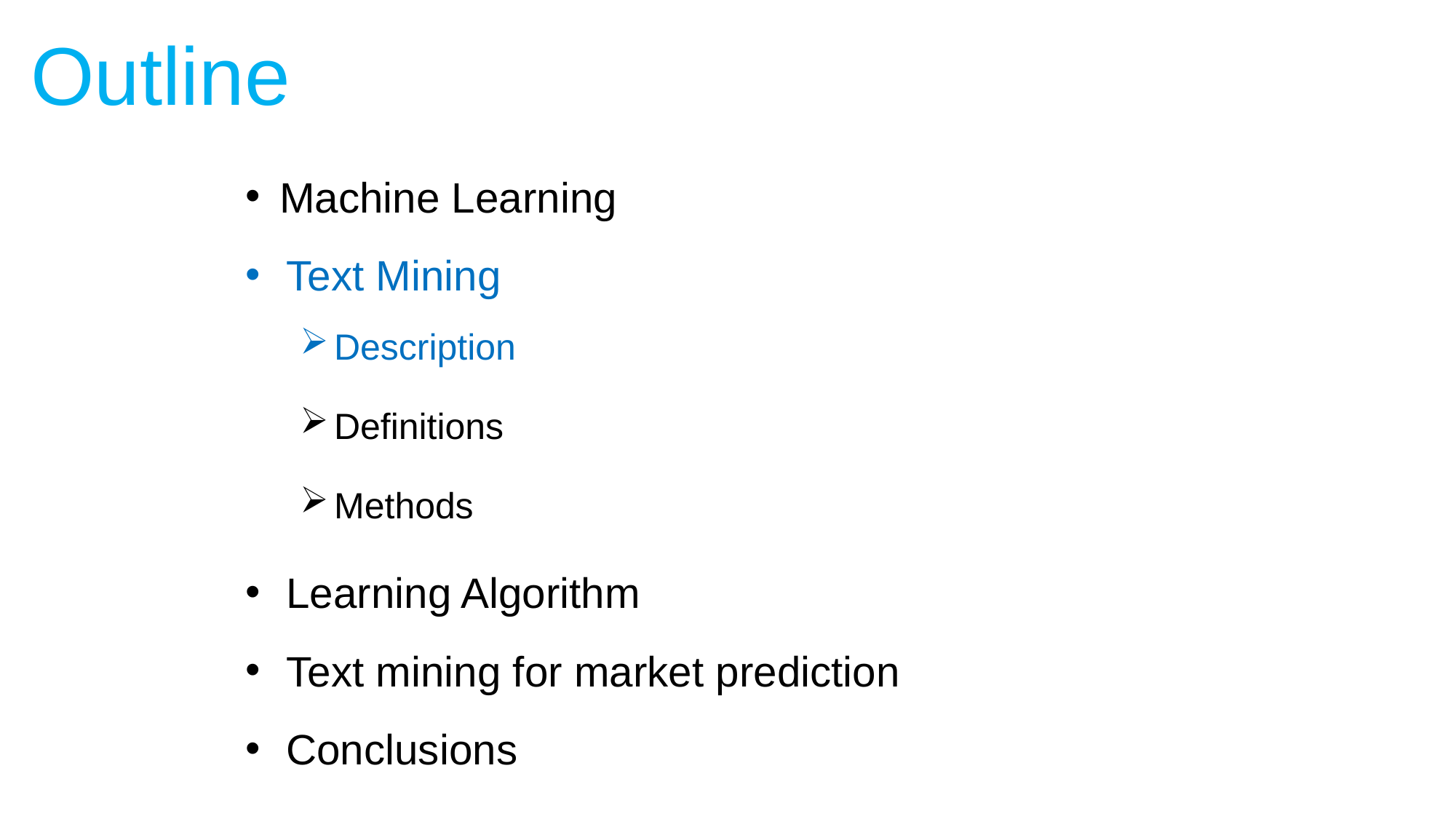

Outline
Machine Learning
Text Mining
Description
Definitions
Methods
Learning Algorithm
Text mining for market prediction
Conclusions